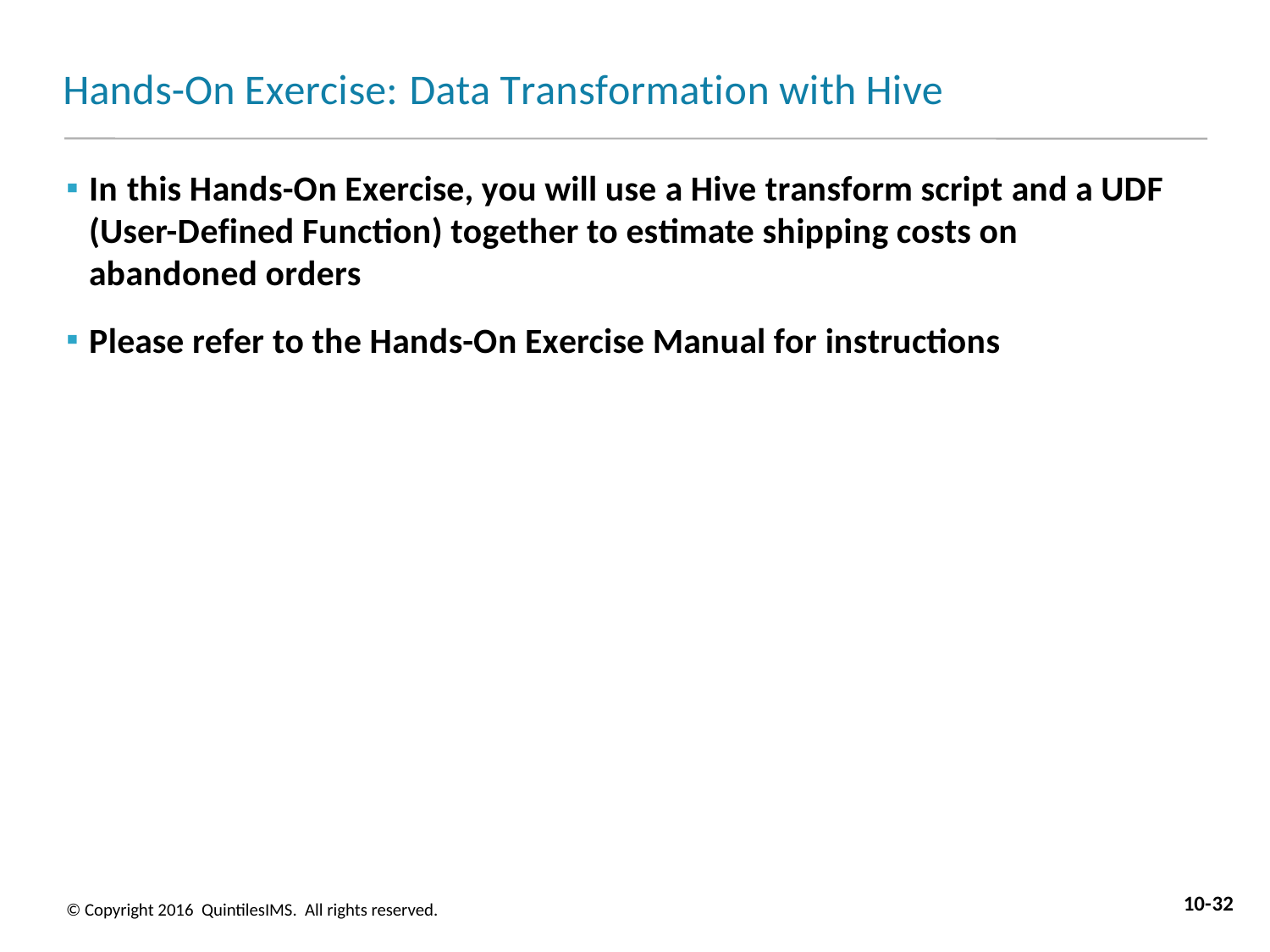

# Hands-On Exercise: Data Transformation with Hive
In this Hands-On Exercise, you will use a Hive transform script and a UDF (User-Defined Function) together to estimate shipping costs on abandoned orders
Please refer to the Hands-On Exercise Manual for instructions
10-32
© Copyright 2016  QuintilesIMS.  All rights reserved.